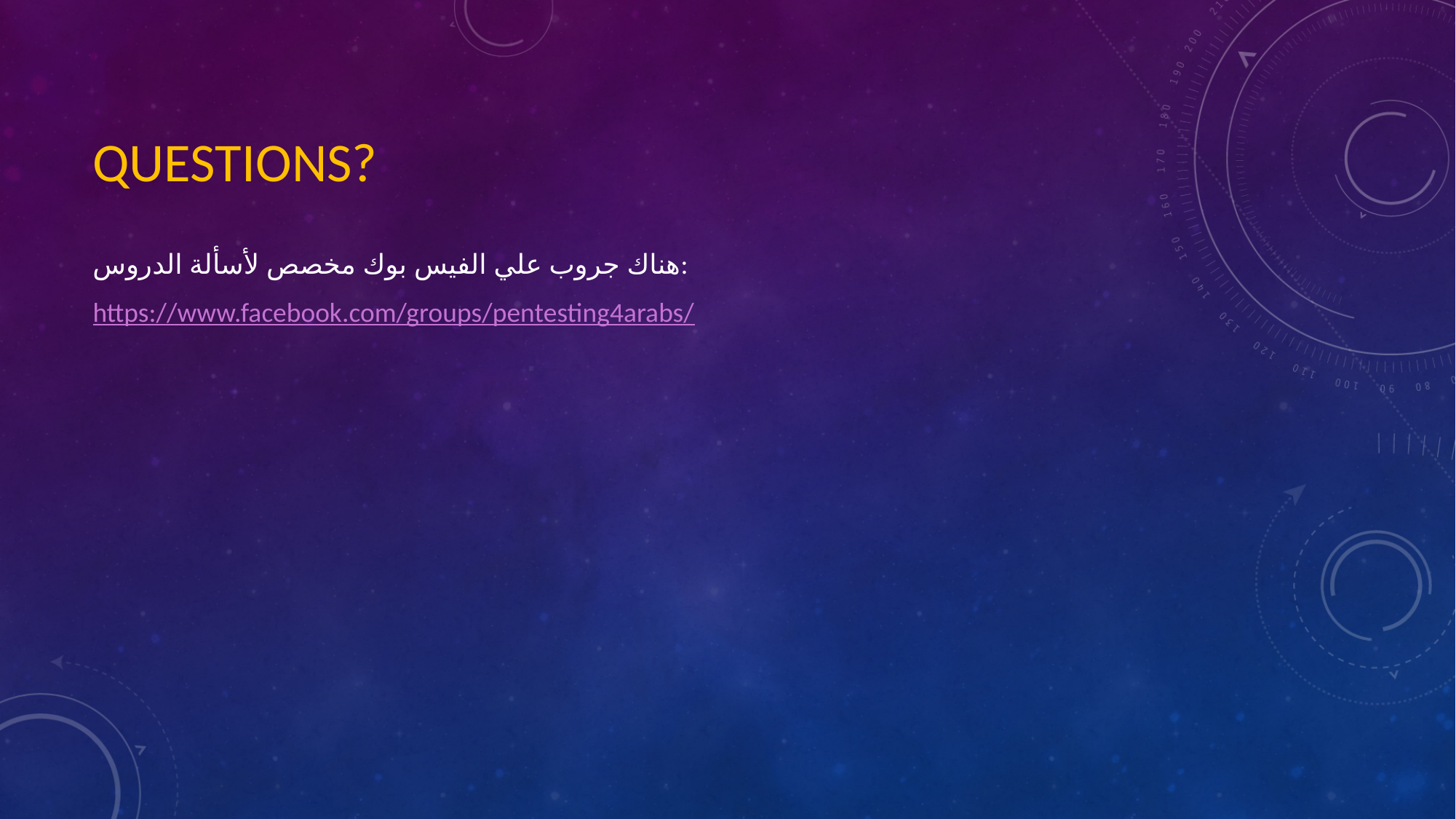

# Questions?
هناك جروب علي الفيس بوك مخصص لأسألة الدروس:
https://www.facebook.com/groups/pentesting4arabs/